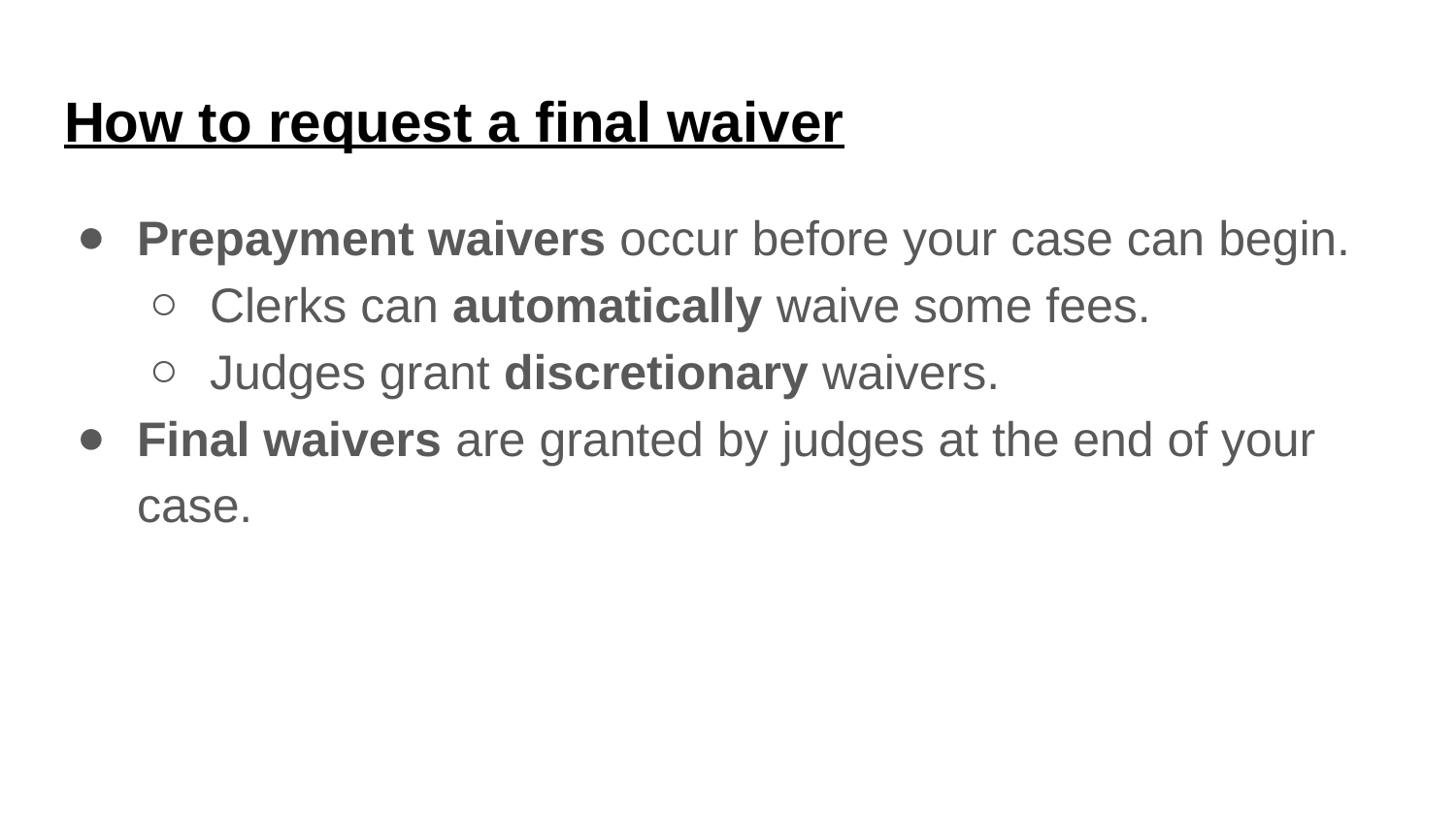

# How to request a final waiver

Prepayment waivers occur before your case can begin.
Clerks can automatically waive some fees.
Judges grant discretionary waivers.
Final waivers are granted by judges at the end of your case.